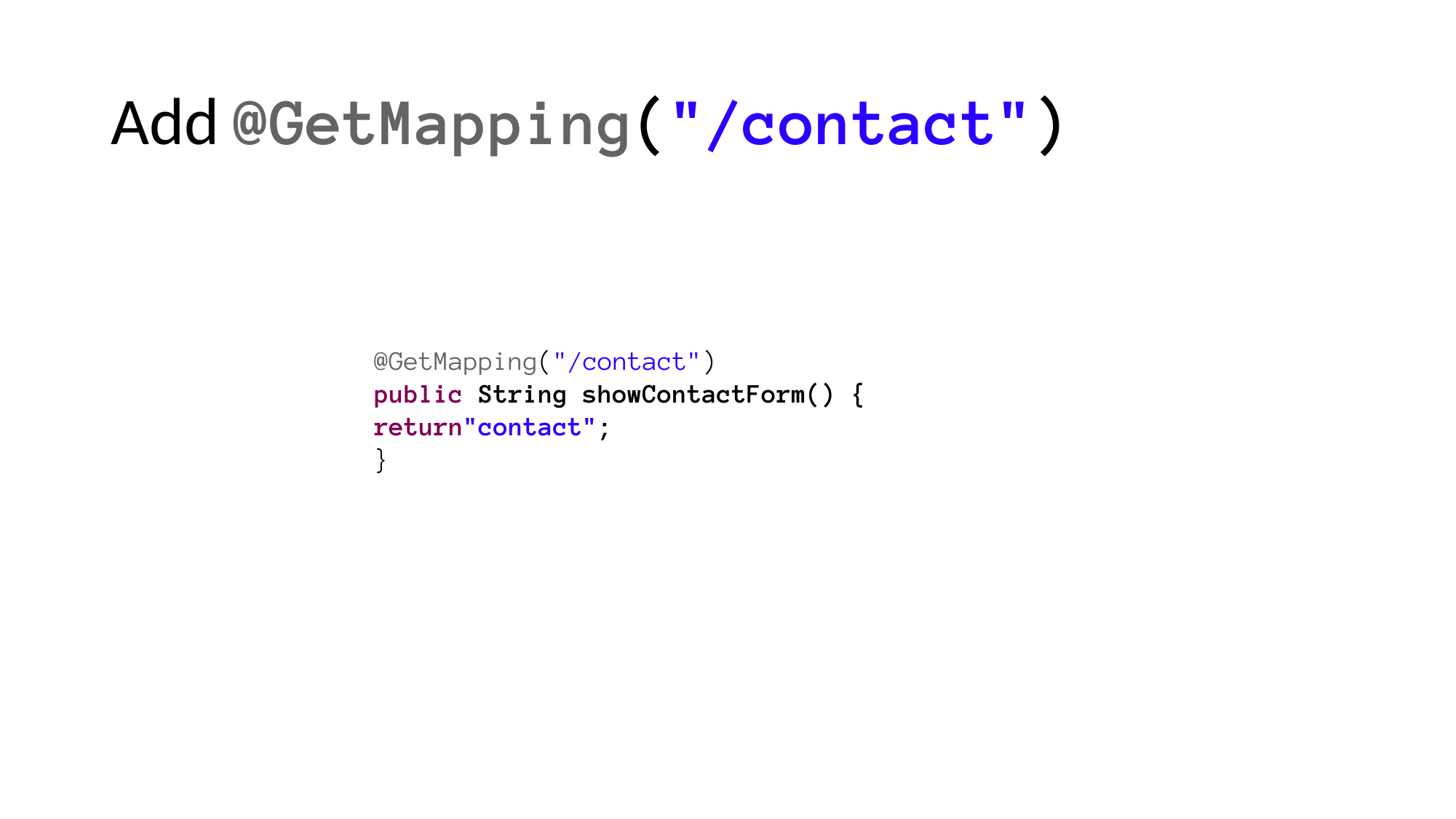

# Add @GetMapping("/contact")

@GetMapping("/contact")
public String showContactForm() {
return"contact";
}